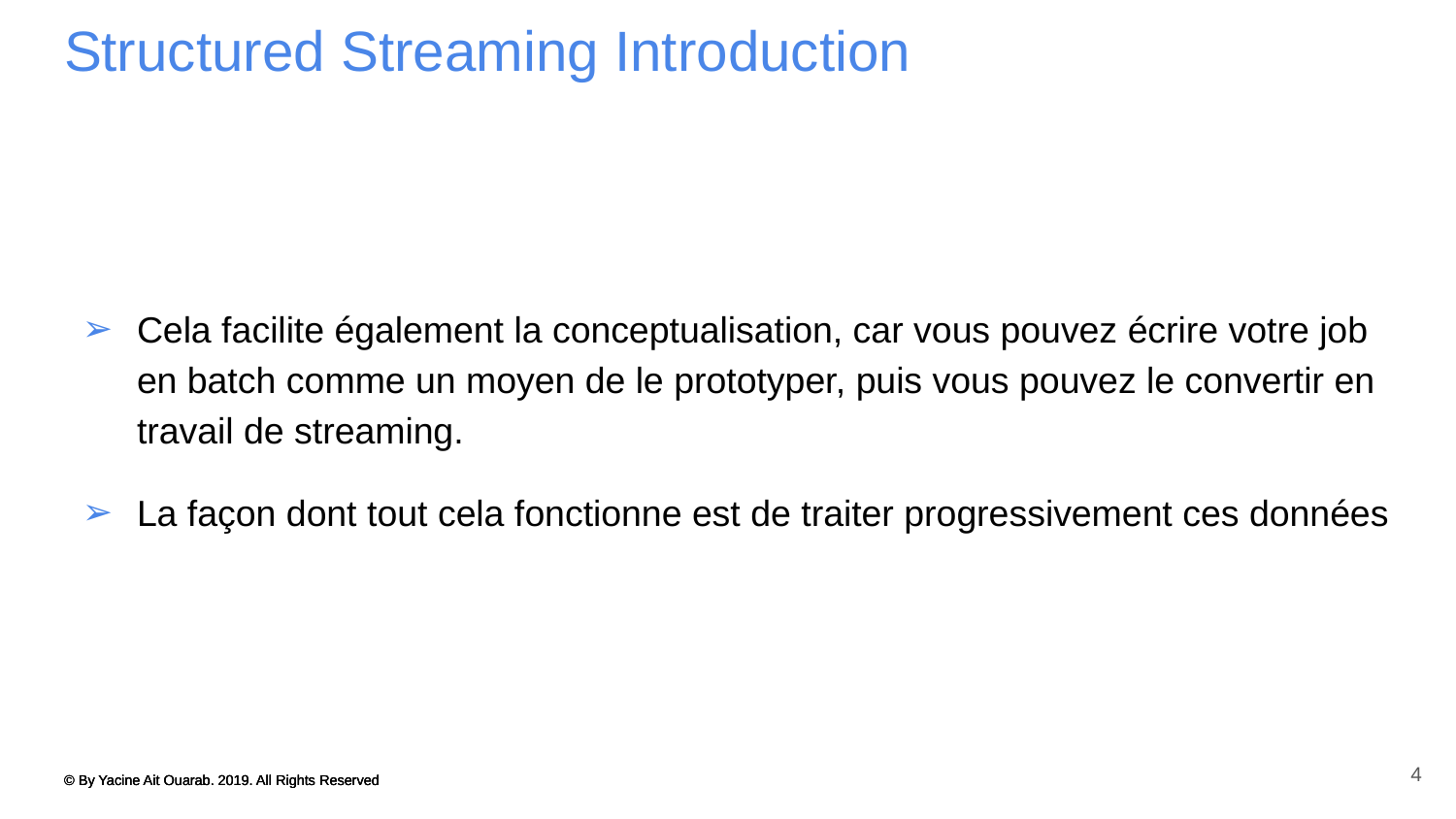

# Structured Streaming Introduction

Cela facilite également la conceptualisation, car vous pouvez écrire votre job en batch comme un moyen de le prototyper, puis vous pouvez le convertir en travail de streaming.
La façon dont tout cela fonctionne est de traiter progressivement ces données
4